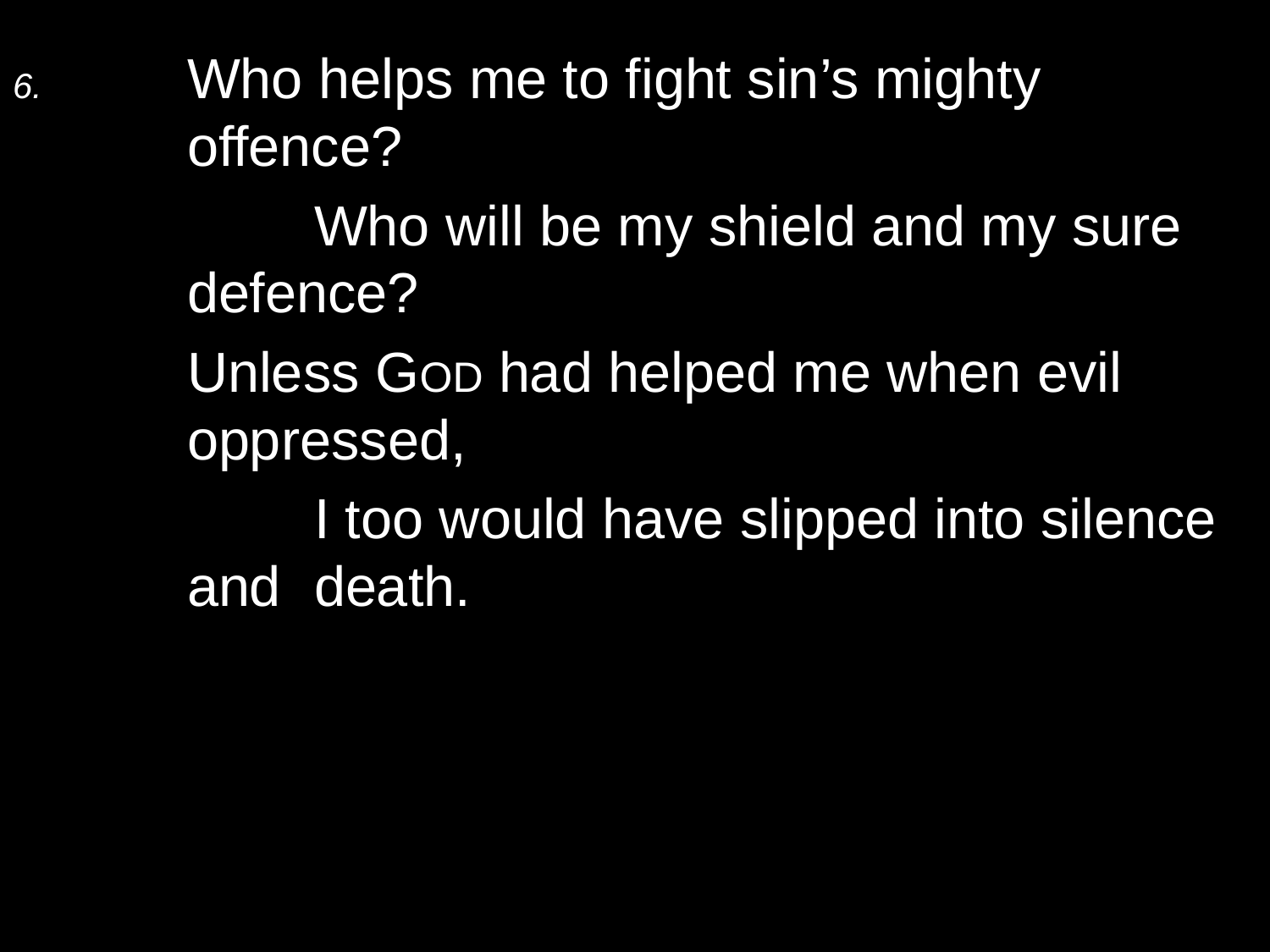

6.	Who helps me to fight sin’s mighty offence?
		Who will be my shield and my sure defence?
	Unless God had helped me when evil 	oppressed,
		I too would have slipped into silence and 	death.